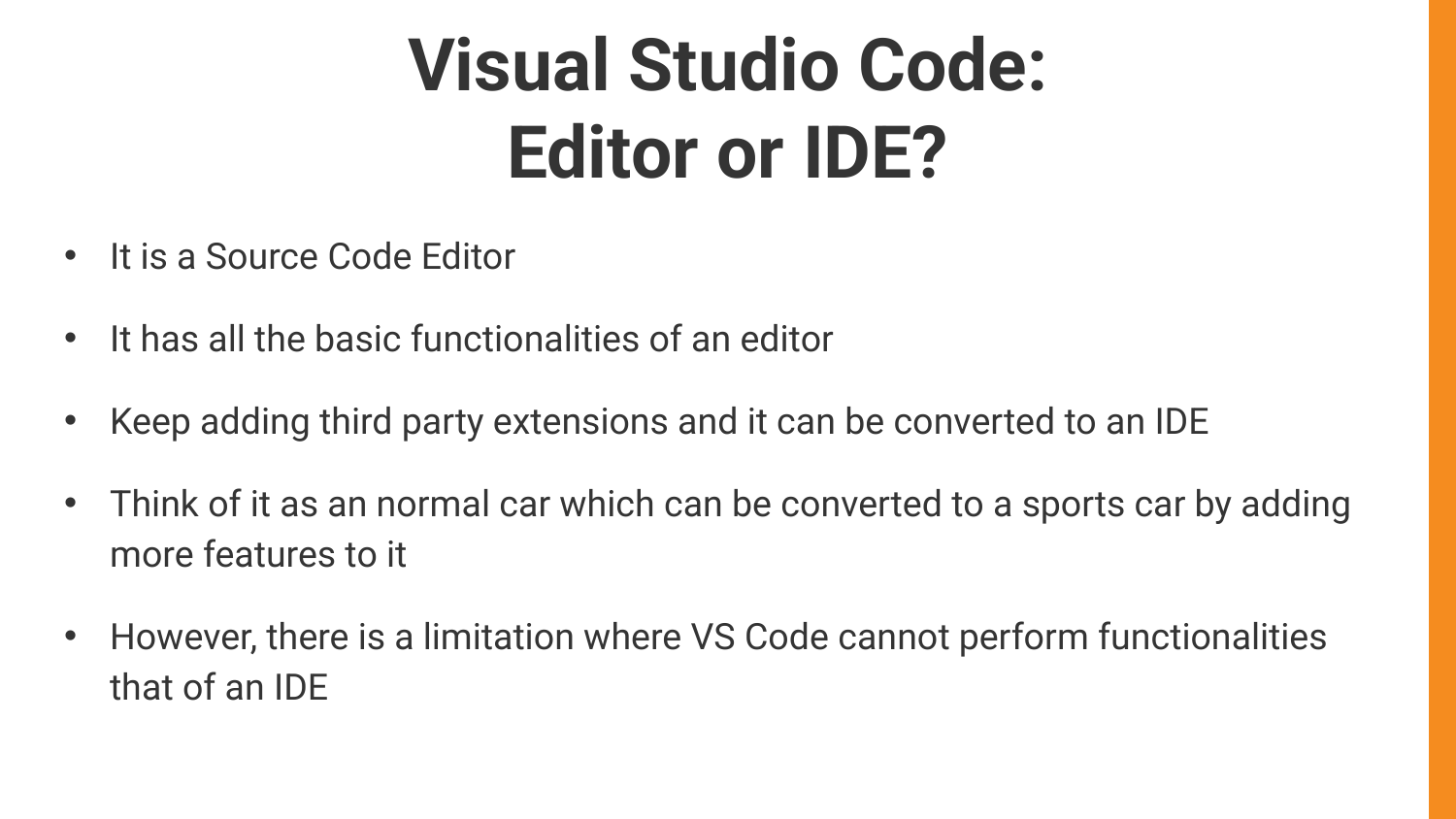

# Visual Studio Code: Editor or IDE?
It is a Source Code Editor
It has all the basic functionalities of an editor
Keep adding third party extensions and it can be converted to an IDE
Think of it as an normal car which can be converted to a sports car by adding more features to it
However, there is a limitation where VS Code cannot perform functionalities that of an IDE